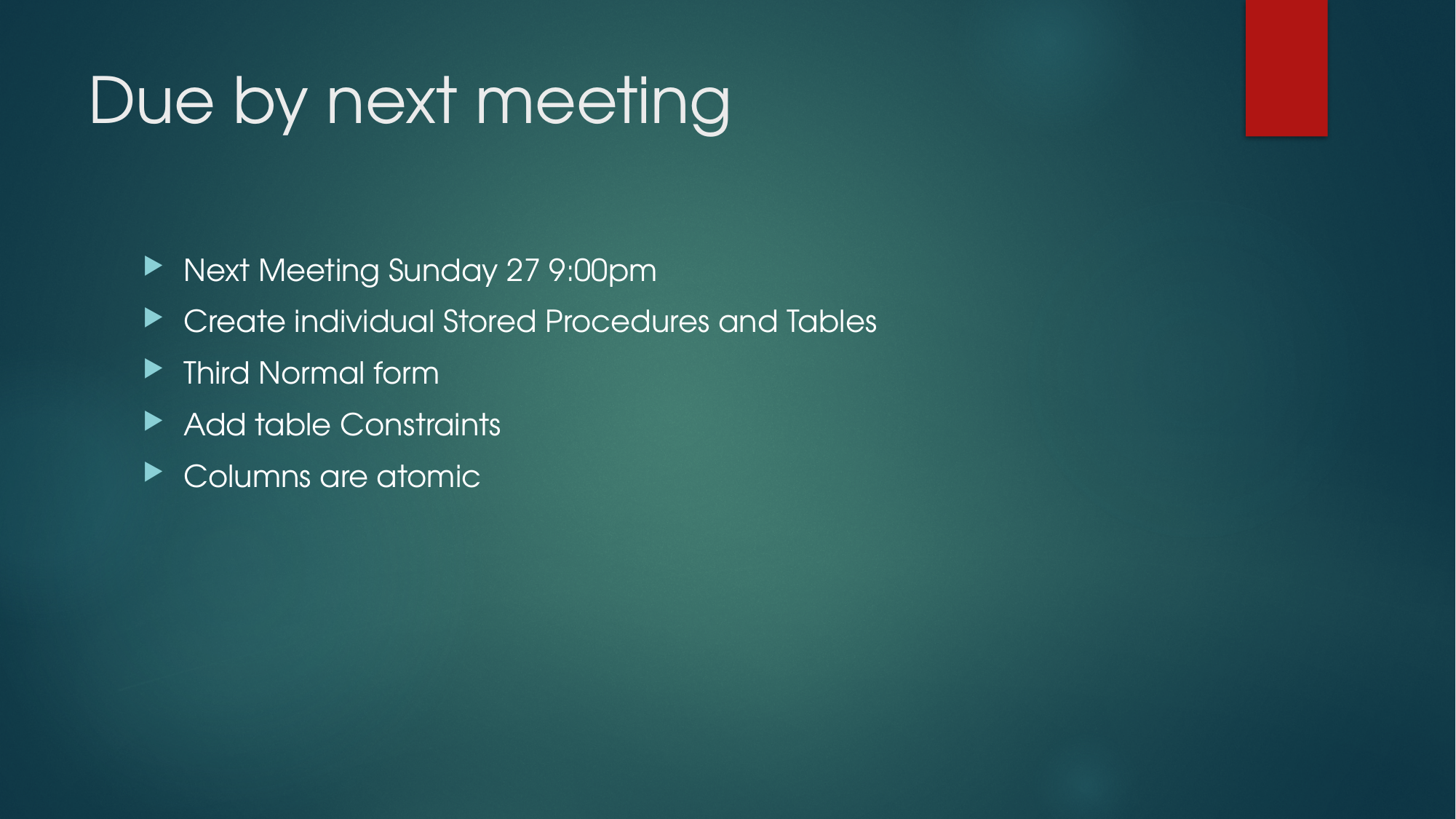

# Due by next meeting
Next Meeting Sunday 27 9:00pm
Create individual Stored Procedures and Tables
Third Normal form
Add table Constraints
Columns are atomic